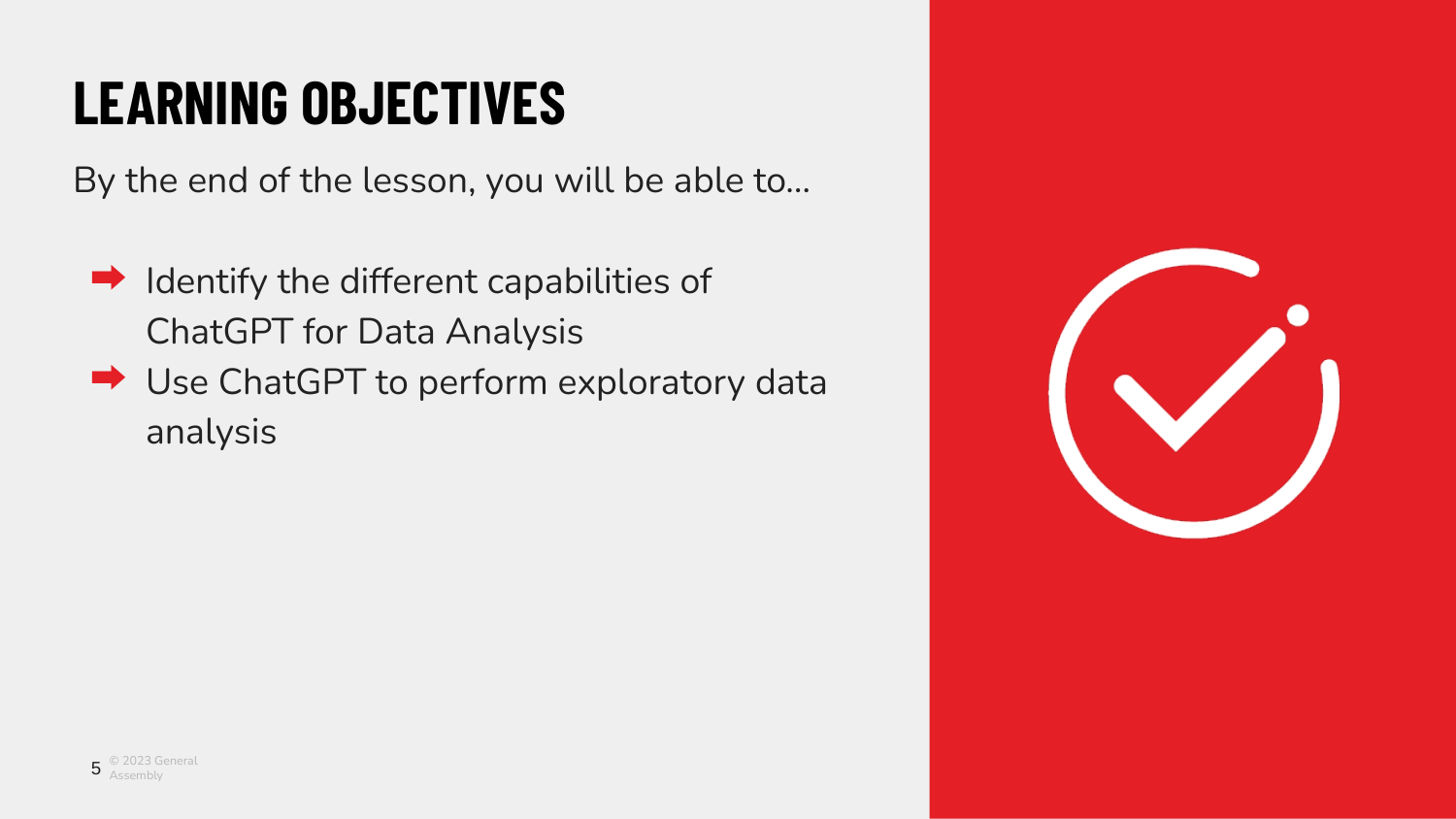

Identify the different capabilities of ChatGPT for Data Analysis
Use ChatGPT to perform exploratory data analysis
5